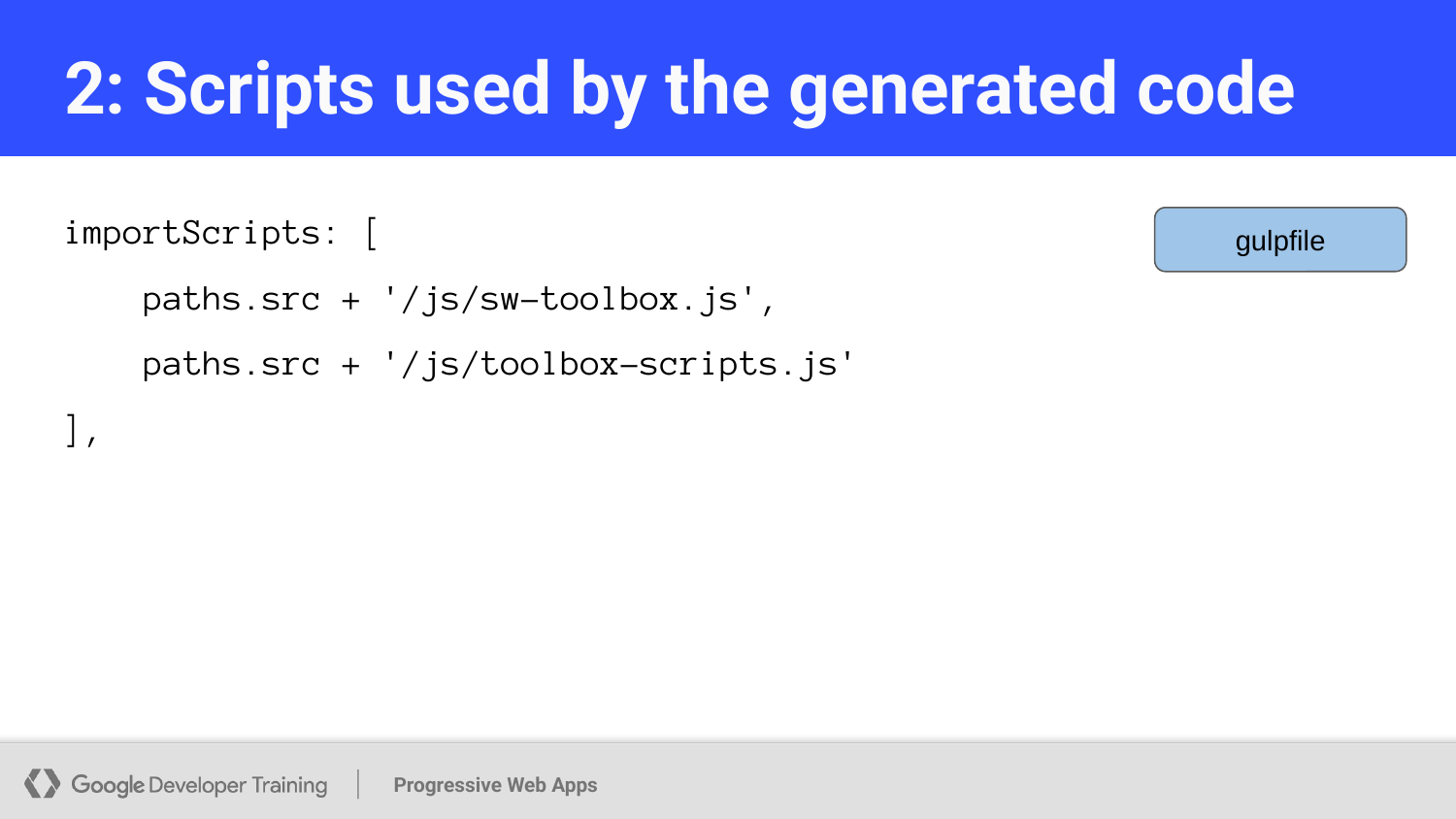

# 2: Scripts used by the generated code
importScripts: [
    paths.src + '/js/sw-toolbox.js',
    paths.src + '/js/toolbox-scripts.js'
],
gulpfile